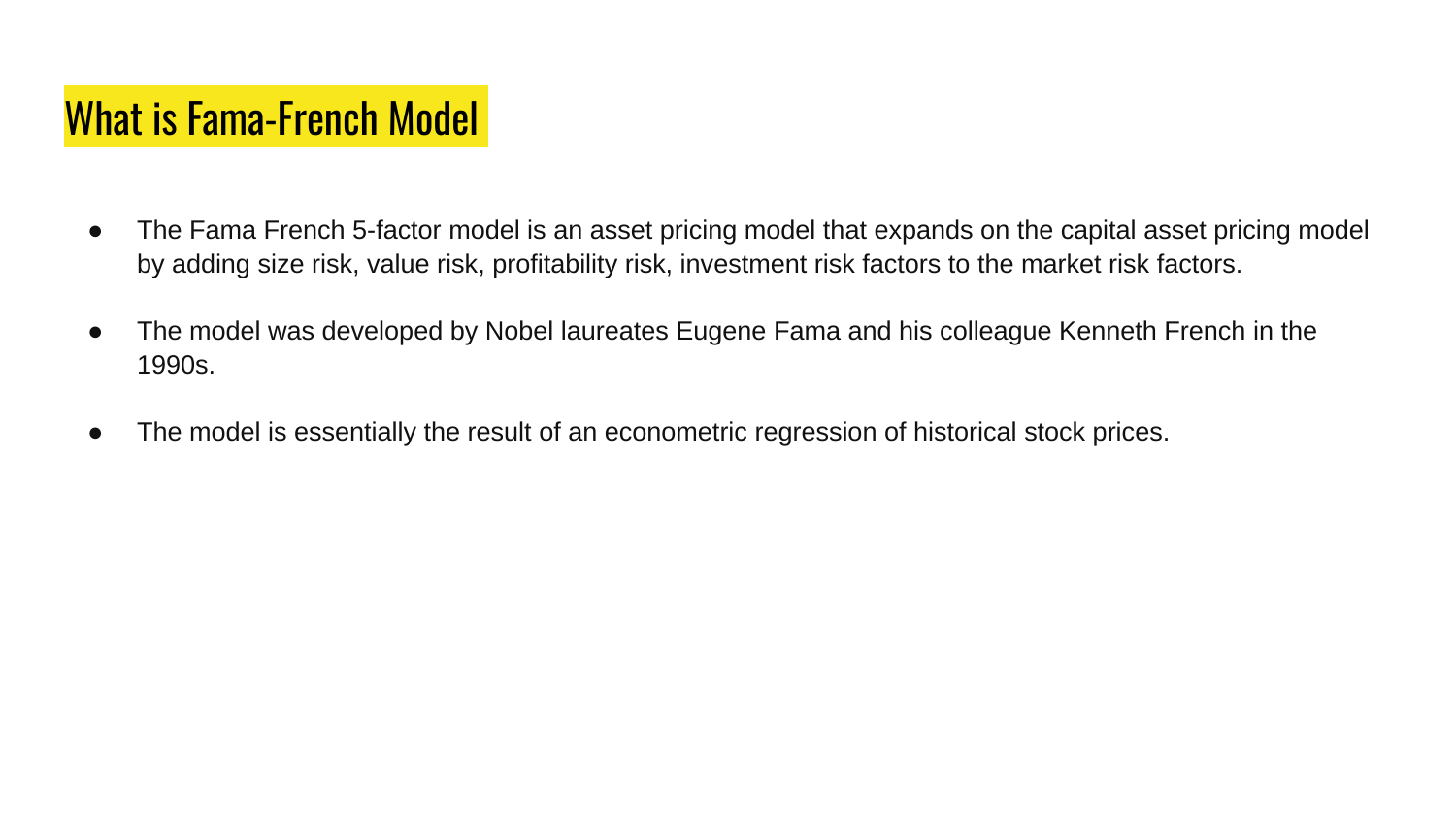

# What is Fama-French Model
The Fama French 5-factor model is an asset pricing model that expands on the capital asset pricing model by adding size risk, value risk, profitability risk, investment risk factors to the market risk factors.

The model was developed by Nobel laureates Eugene Fama and his colleague Kenneth French in the 1990s.

The model is essentially the result of an econometric regression of historical stock prices.